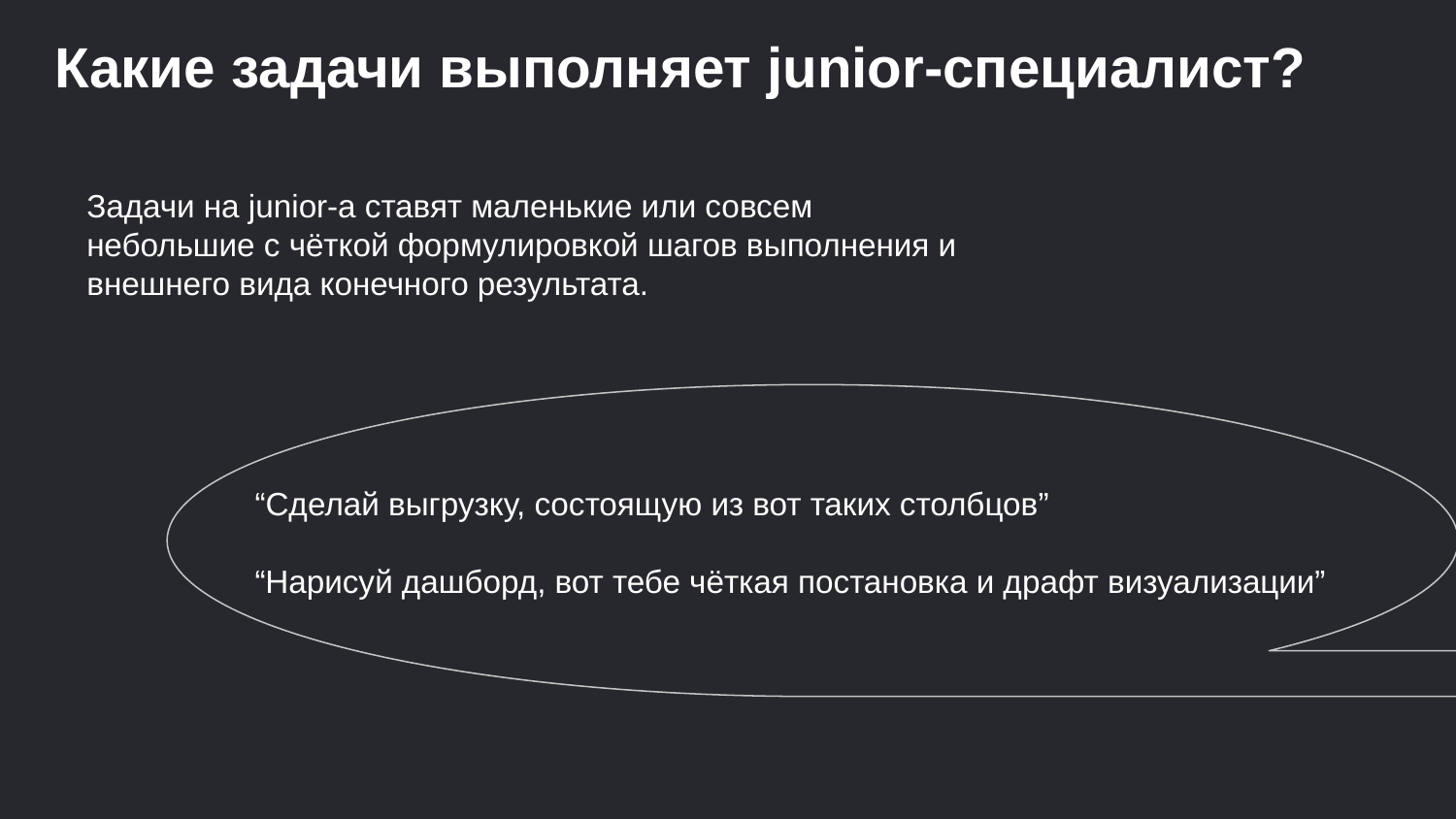

Какие задачи выполняет junior-специалист?
Задачи на junior-а ставят маленькие или совсем небольшие с чёткой формулировкой шагов выполнения и внешнего вида конечного результата.

“Сделай выгрузку, состоящую из вот таких столбцов”
“Нарисуй дашборд, вот тебе чёткая постановка и драфт визуализации”